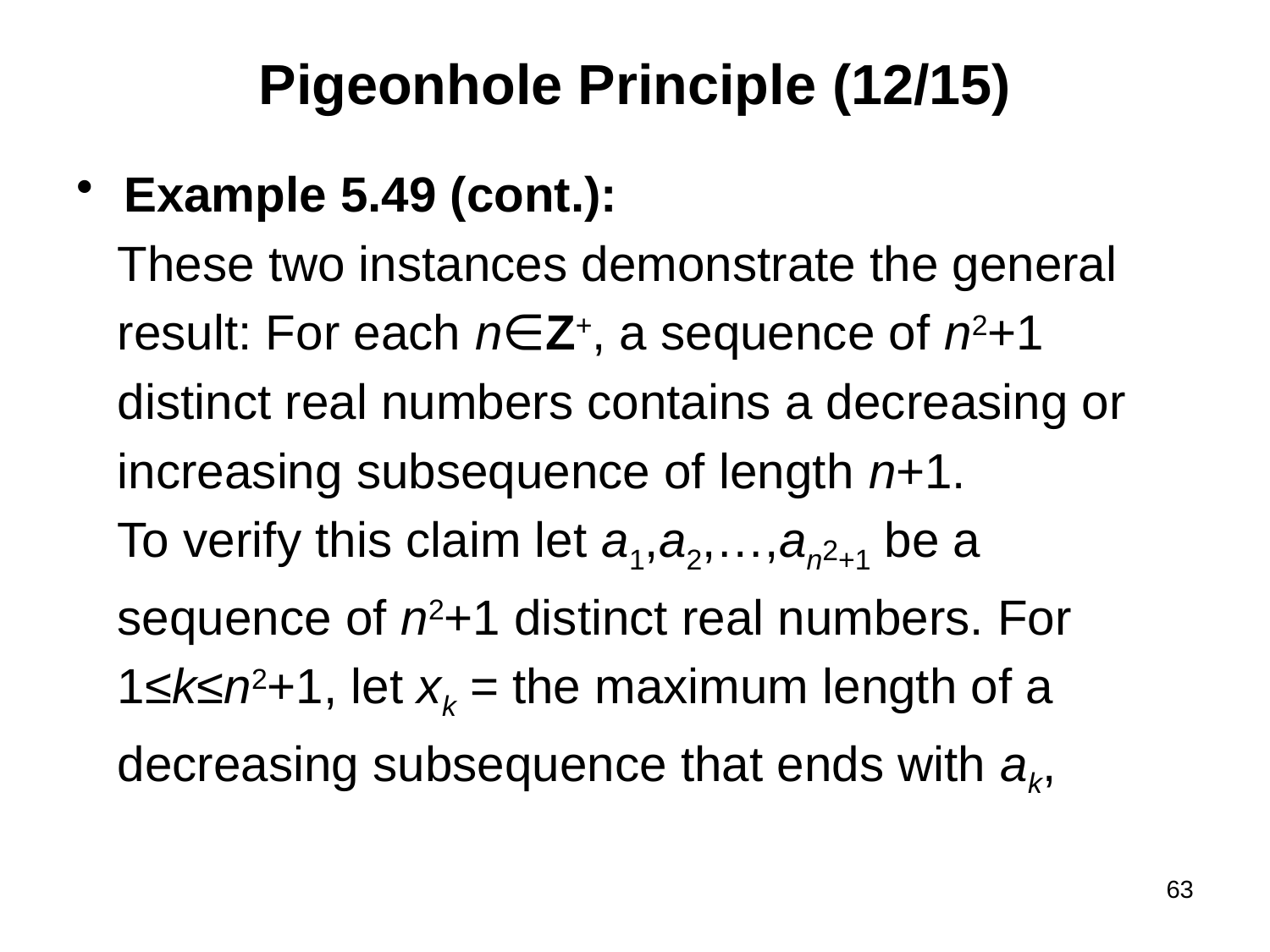

# Pigeonhole Principle (12/15)
Example 5.49 (cont.):
   These two instances demonstrate the general
   result: For each n∈Z+, a sequence of n2+1
   distinct real numbers contains a decreasing or
   increasing subsequence of length n+1.
   To verify this claim let a1,a2,…,an2+1 be a
   sequence of n2+1 distinct real numbers. For
   1≤k≤n2+1, let xk = the maximum length of a
   decreasing subsequence that ends with ak,

63